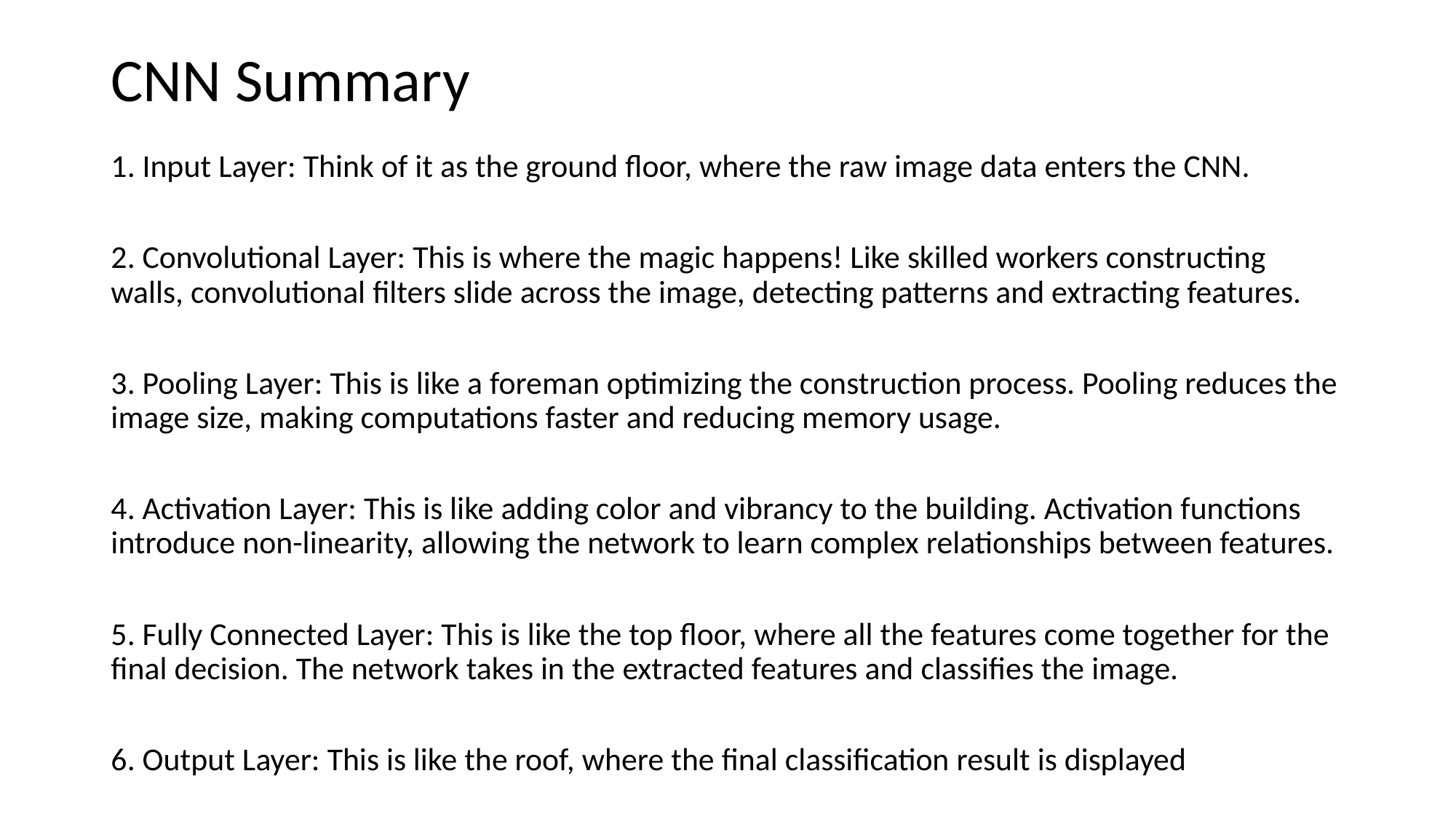

# CNN Summary
1. Input Layer: Think of it as the ground floor, where the raw image data enters the CNN.

2. Convolutional Layer: This is where the magic happens! Like skilled workers constructing walls, convolutional filters slide across the image, detecting patterns and extracting features.

3. Pooling Layer: This is like a foreman optimizing the construction process. Pooling reduces the image size, making computations faster and reducing memory usage.

4. Activation Layer: This is like adding color and vibrancy to the building. Activation functions introduce non-linearity, allowing the network to learn complex relationships between features.

5. Fully Connected Layer: This is like the top floor, where all the features come together for the final decision. The network takes in the extracted features and classifies the image.

6. Output Layer: This is like the roof, where the final classification result is displayed